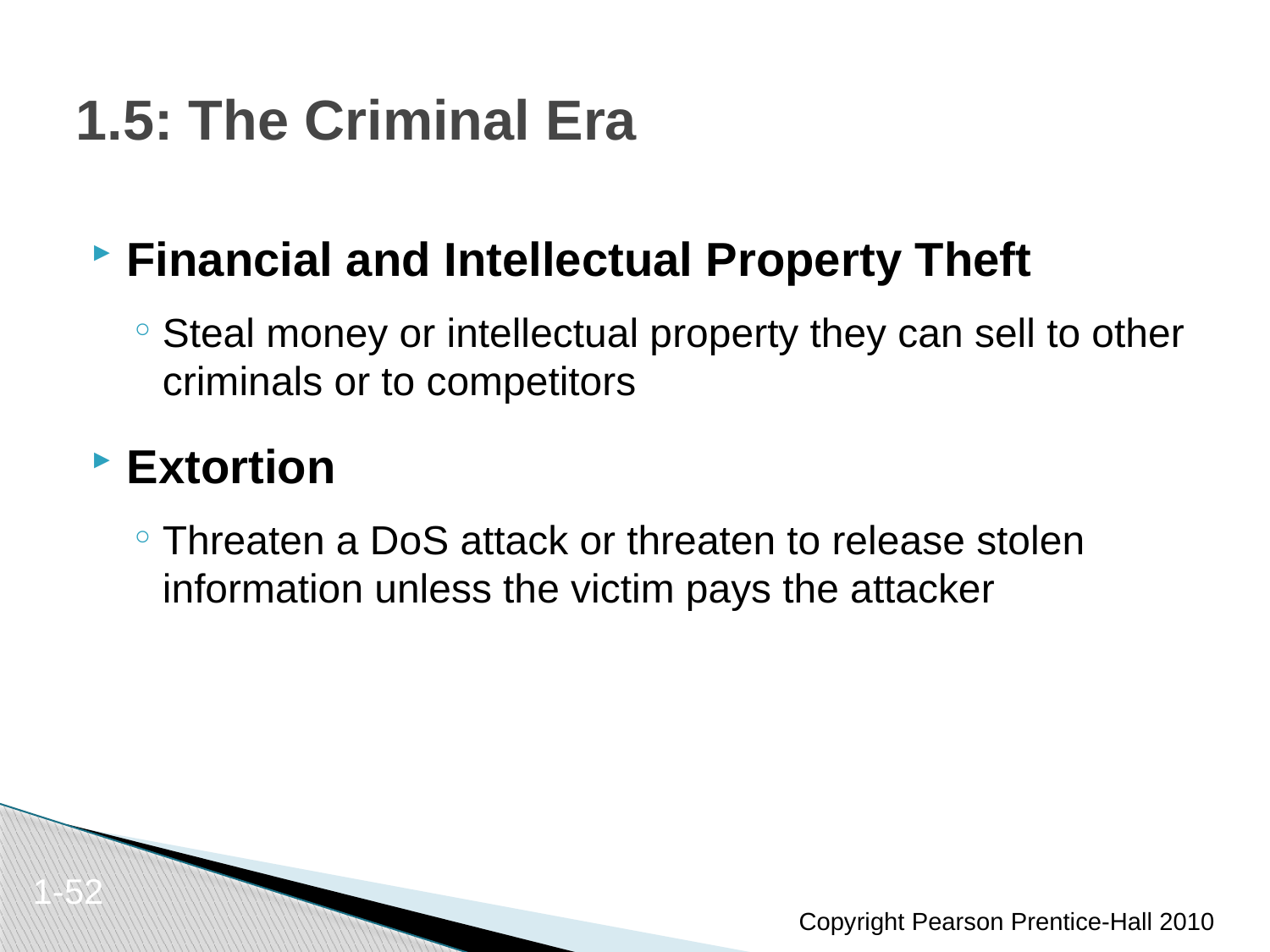

# 1.5: The Criminal Era
Financial and Intellectual Property Theft
Steal money or intellectual property they can sell to other criminals or to competitors
Extortion
Threaten a DoS attack or threaten to release stolen information unless the victim pays the attacker

1-52
Copyright Pearson Prentice-Hall 2010